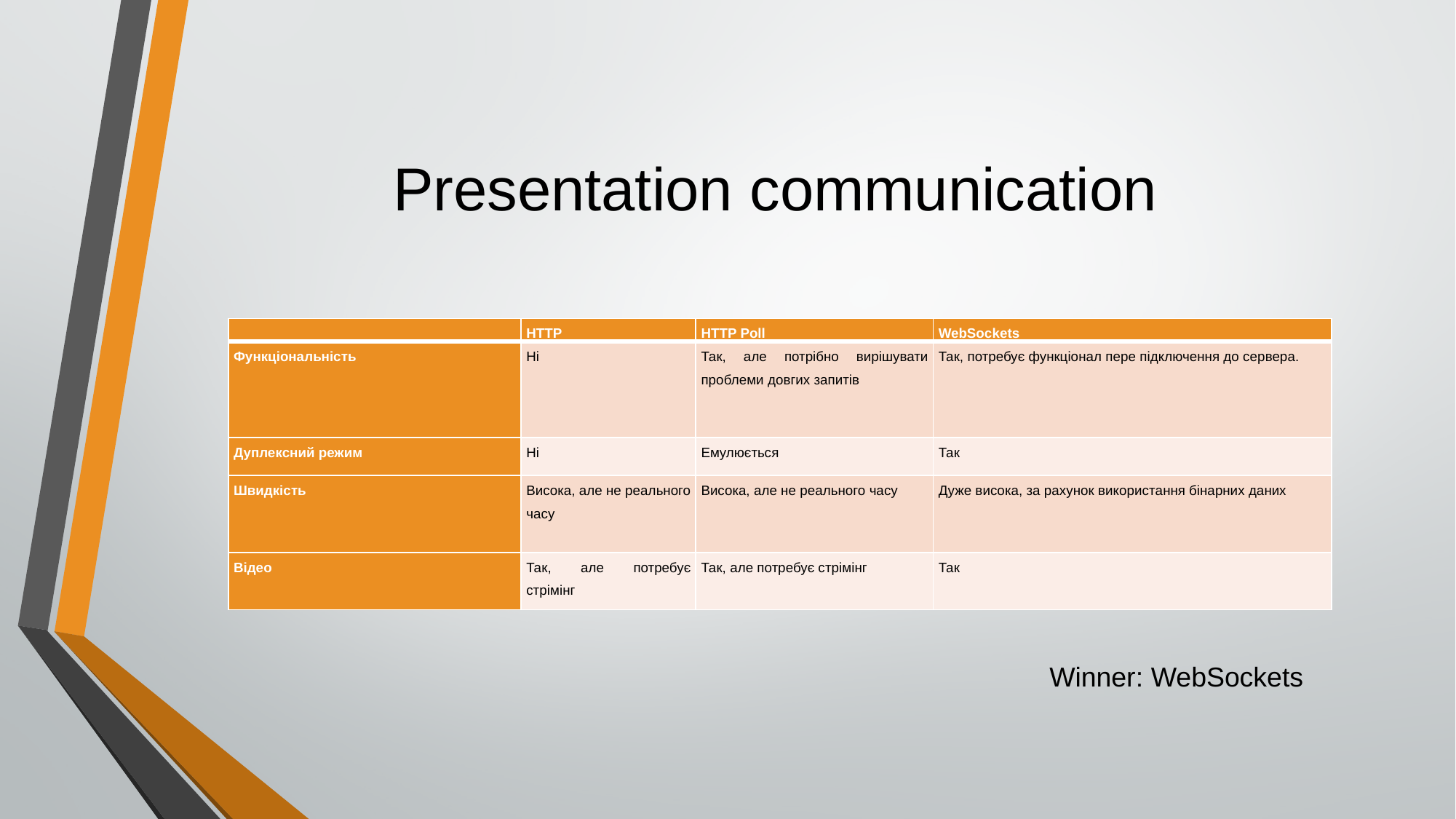

# Presentation communication
|  | HTTP | HTTP Poll | WebSockets |
| --- | --- | --- | --- |
| Функціональність | Ні | Так, але потрібно вирішувати проблеми довгих запитів | Так, потребує функціонал пере підключення до сервера. |
| Дуплексний режим | Ні | Емулюється | Так |
| Швидкість | Висока, але не реального часу | Висока, але не реального часу | Дуже висока, за рахунок використання бінарних даних |
| Відео | Так, але потребує стрімінг | Так, але потребує стрімінг | Так |
Winner: WebSockets